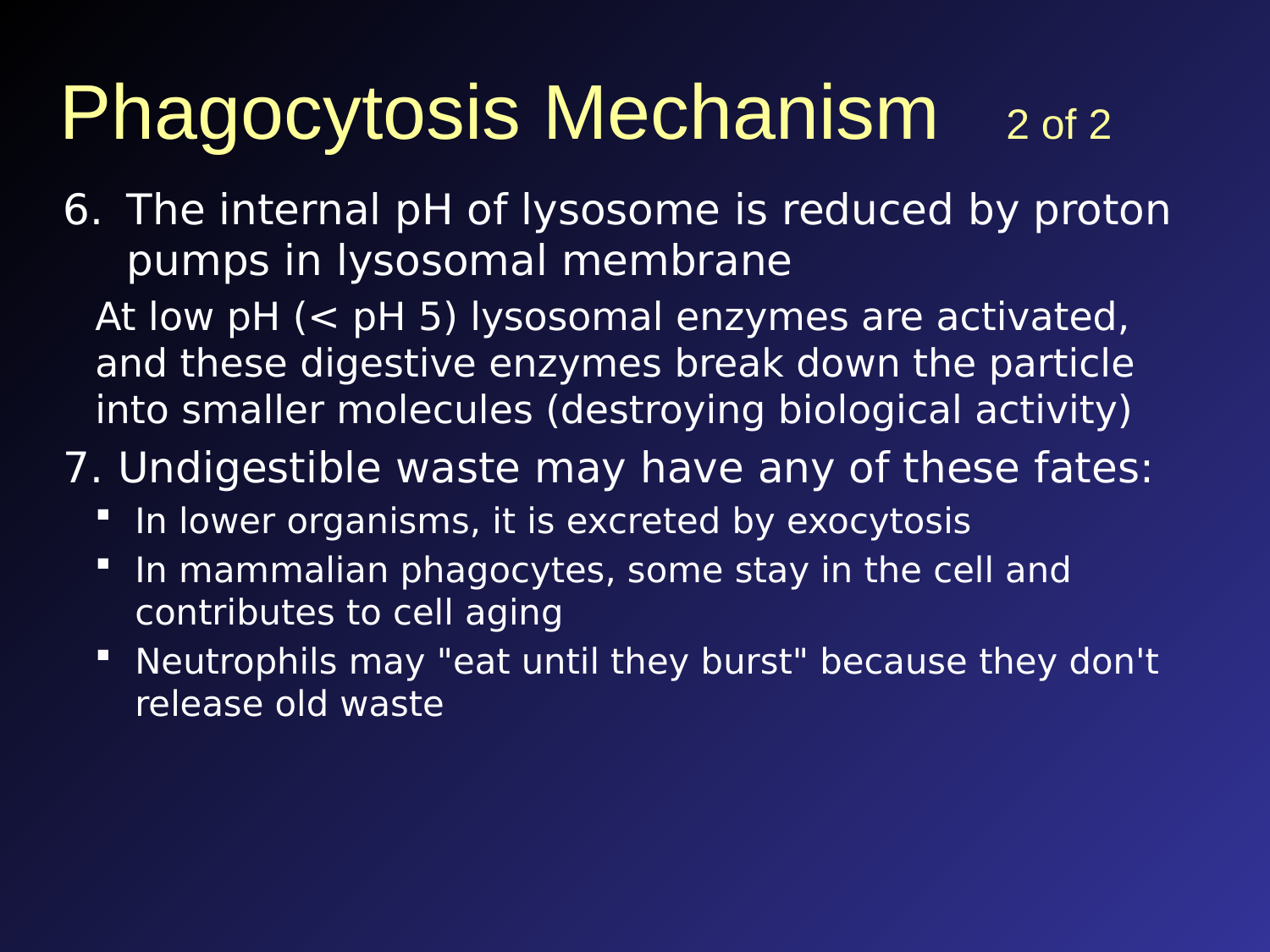

# Phagocytosis Mechanism   2 of 2
The internal pH of lysosome is reduced by proton pumps in lysosomal membrane
At low pH (< pH 5) lysosomal enzymes are activated, and these digestive enzymes break down the particle into smaller molecules (destroying biological activity)
Undigestible waste may have any of these fates:
In lower organisms, it is excreted by exocytosis
In mammalian phagocytes, some stay in the cell and contributes to cell aging
Neutrophils may "eat until they burst" because they don't release old waste